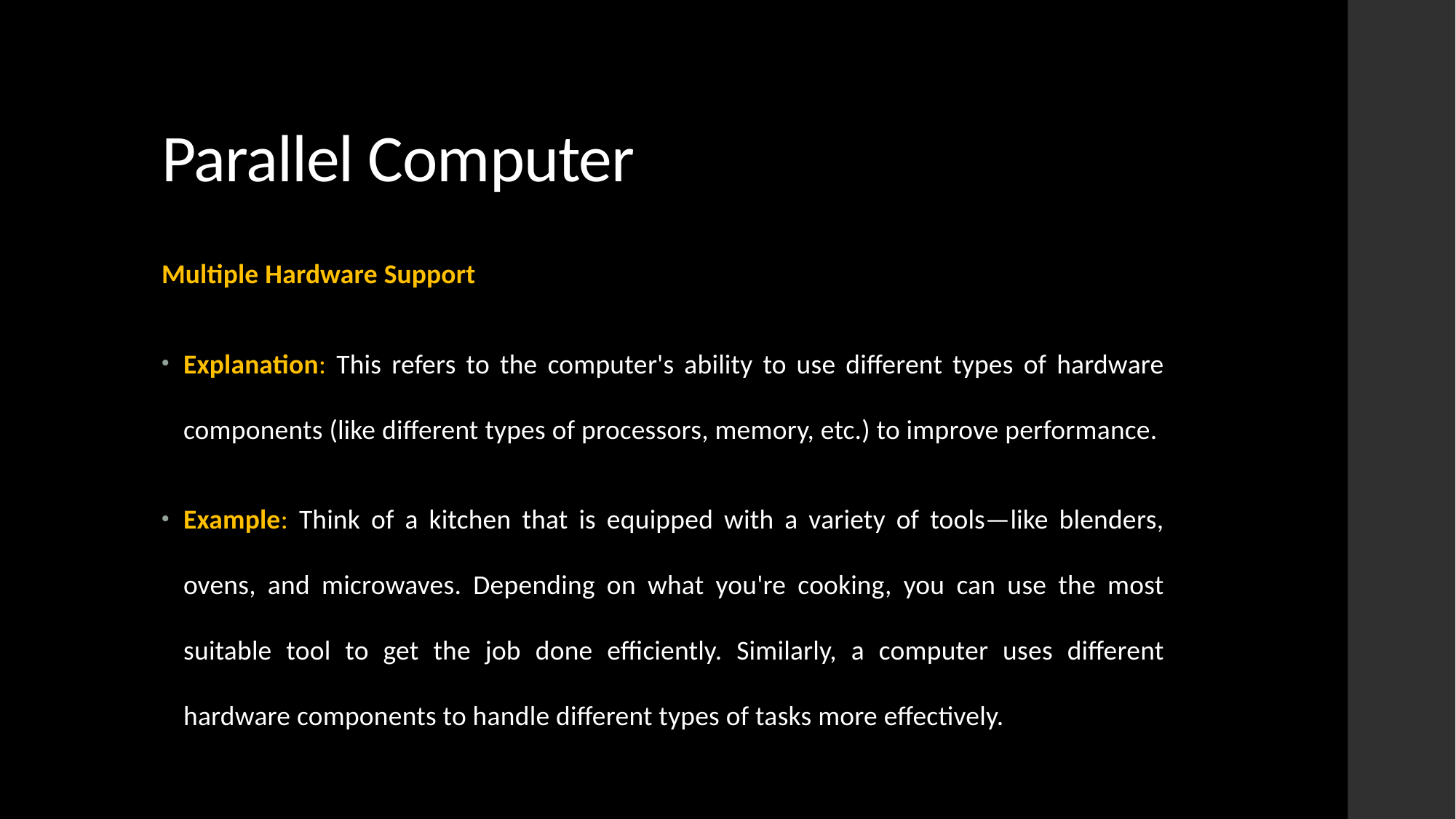

# Parallel Computer
Multiple Hardware Support
Explanation: This refers to the computer's ability to use different types of hardware components (like different types of processors, memory, etc.) to improve performance.
Example: Think of a kitchen that is equipped with a variety of tools—like blenders, ovens, and microwaves. Depending on what you're cooking, you can use the most suitable tool to get the job done efficiently. Similarly, a computer uses different hardware components to handle different types of tasks more effectively.